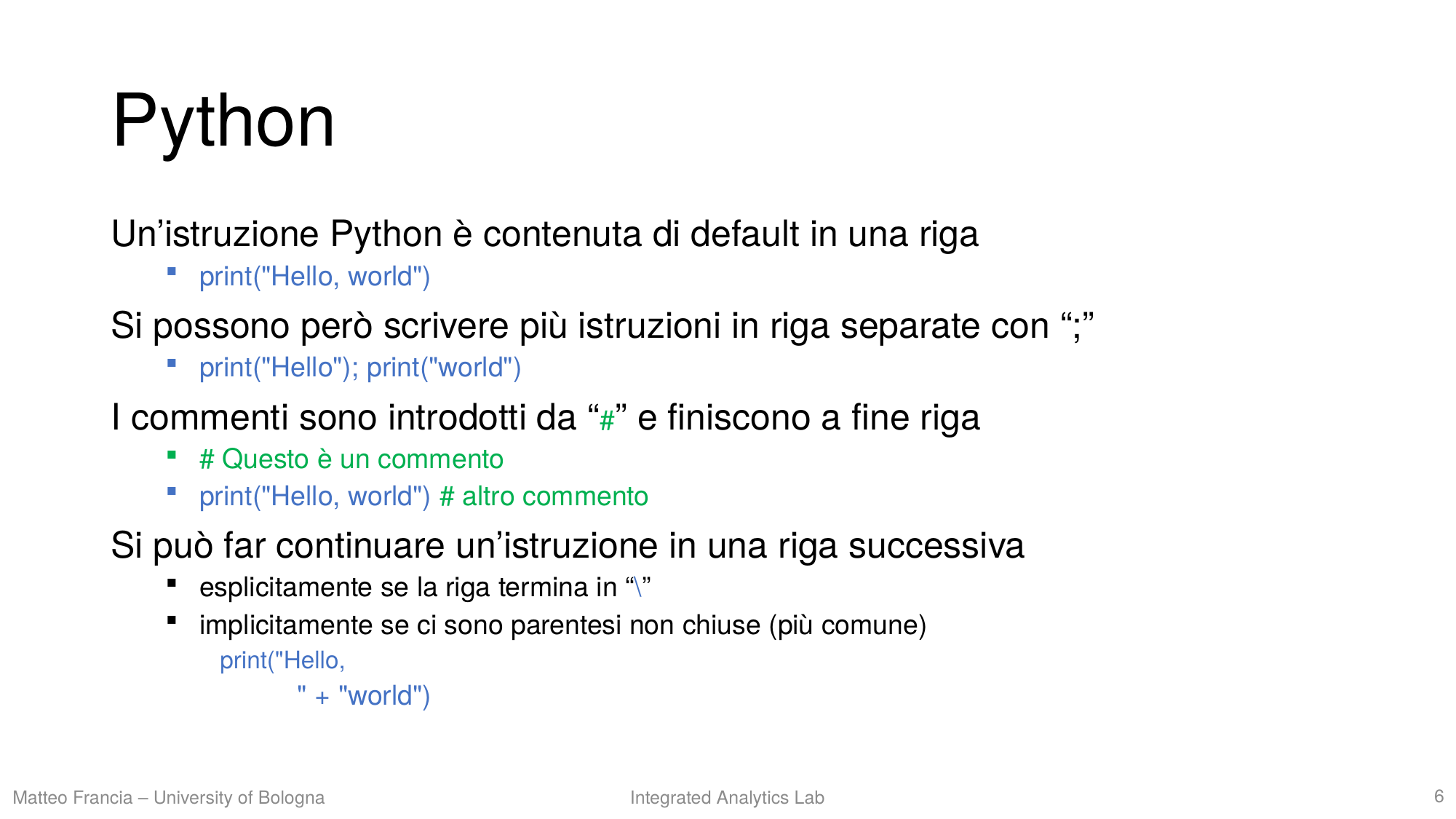

# Python
Un’istruzione Python è contenuta di default in una riga
print("Hello, world")
Si possono però scrivere più istruzioni in riga separate con “;”
print("Hello"); print("world")
I commenti sono introdotti da “#” e finiscono a fine riga
# Questo è un commento
print("Hello, world") # altro commento
Si può far continuare un’istruzione in una riga successiva
esplicitamente se la riga termina in “\”
implicitamente se ci sono parentesi non chiuse (più comune)
print("Hello,
 	   " + "world")

6
Matteo Francia – University of Bologna